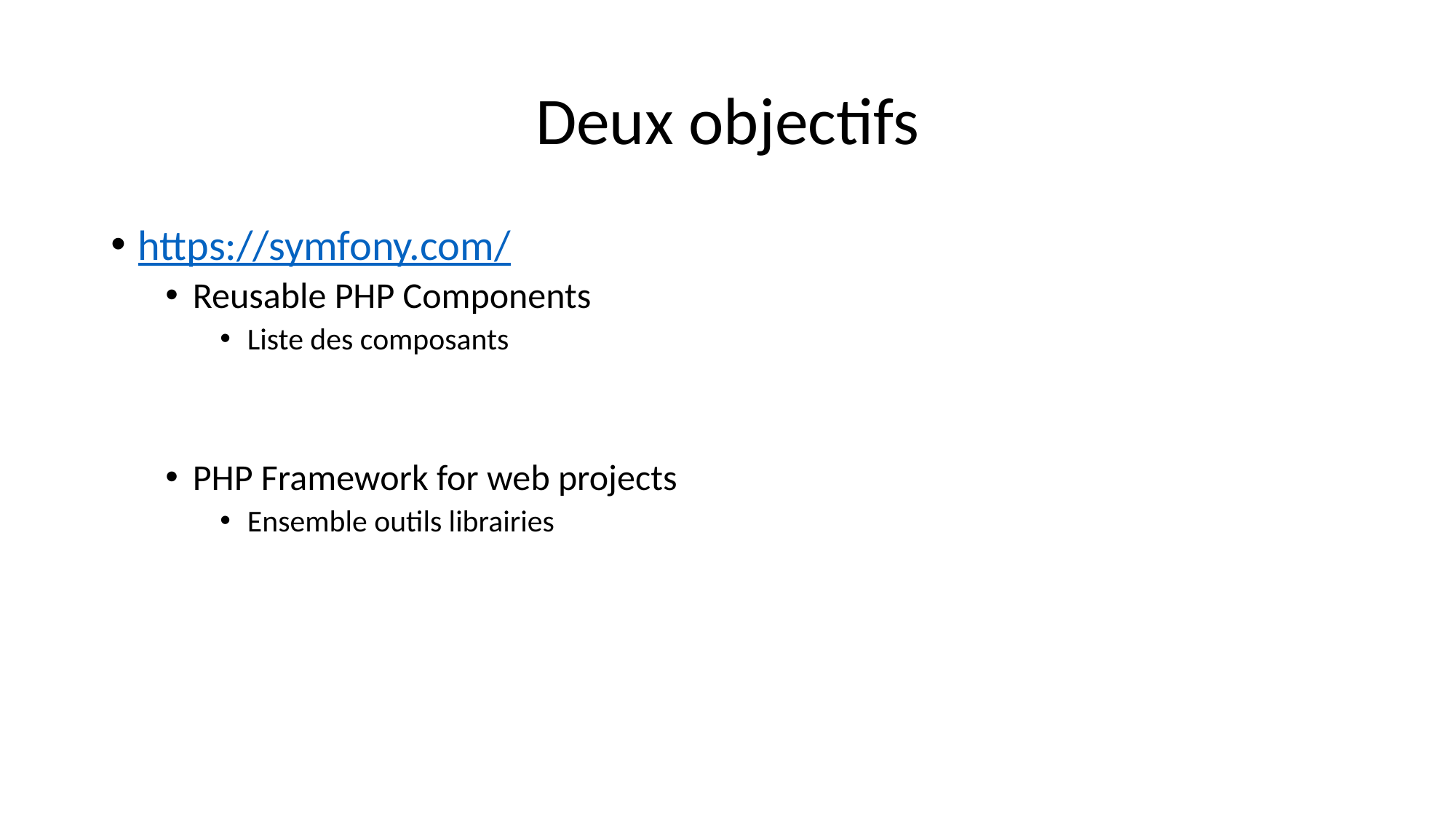

# Deux objectifs
https://symfony.com/
Reusable PHP Components
Liste des composants

PHP Framework for web projects
Ensemble outils librairies